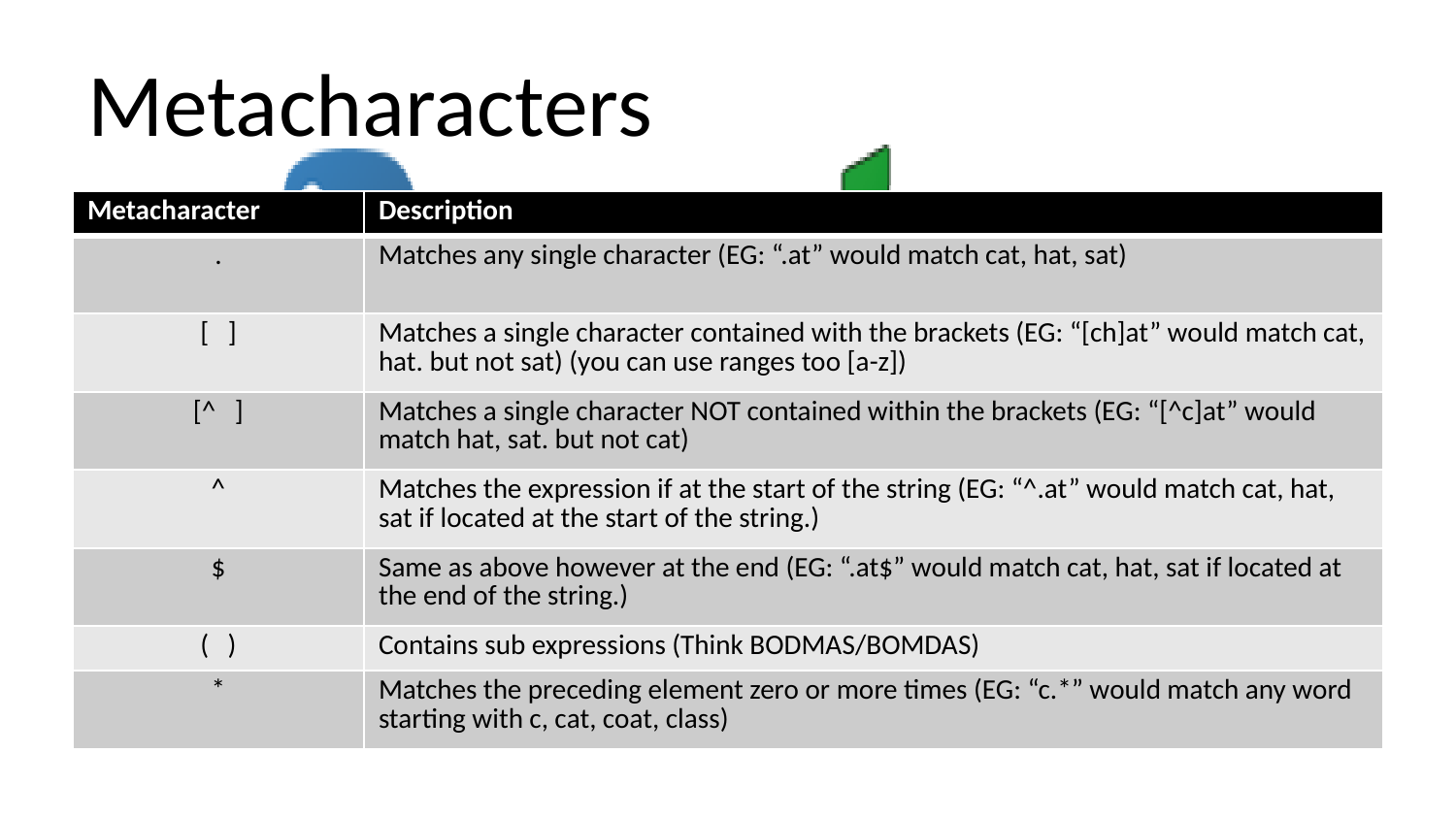

# Metacharacters
| Metacharacter | Description |
| --- | --- |
| . | Matches any single character (EG: “.at” would match cat, hat, sat) |
| [ ] | Matches a single character contained with the brackets (EG: “[ch]at” would match cat, hat. but not sat) (you can use ranges too [a-z]) |
| [^ ] | Matches a single character NOT contained within the brackets (EG: “[^c]at” would match hat, sat. but not cat) |
| ^ | Matches the expression if at the start of the string (EG: “^.at” would match cat, hat, sat if located at the start of the string.) |
| $ | Same as above however at the end (EG: “.at$” would match cat, hat, sat if located at the end of the string.) |
| ( ) | Contains sub expressions (Think BODMAS/BOMDAS) |
| \* | Matches the preceding element zero or more times (EG: “c.\*” would match any word starting with c, cat, coat, class) |